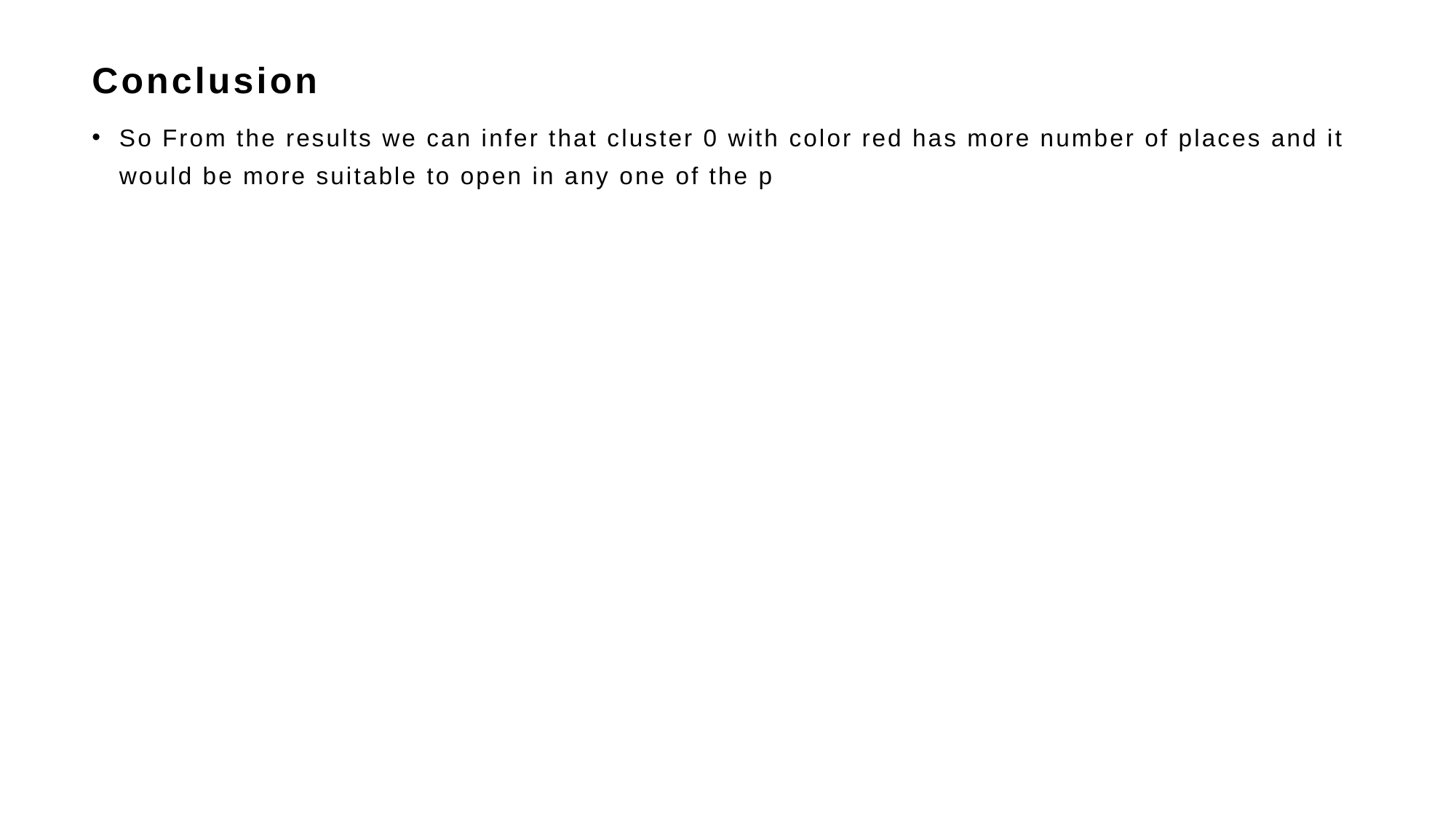

# Conclusion
So From the results we can infer that cluster 0 with color red has more number of places and it would be more suitable to open in any one of the p